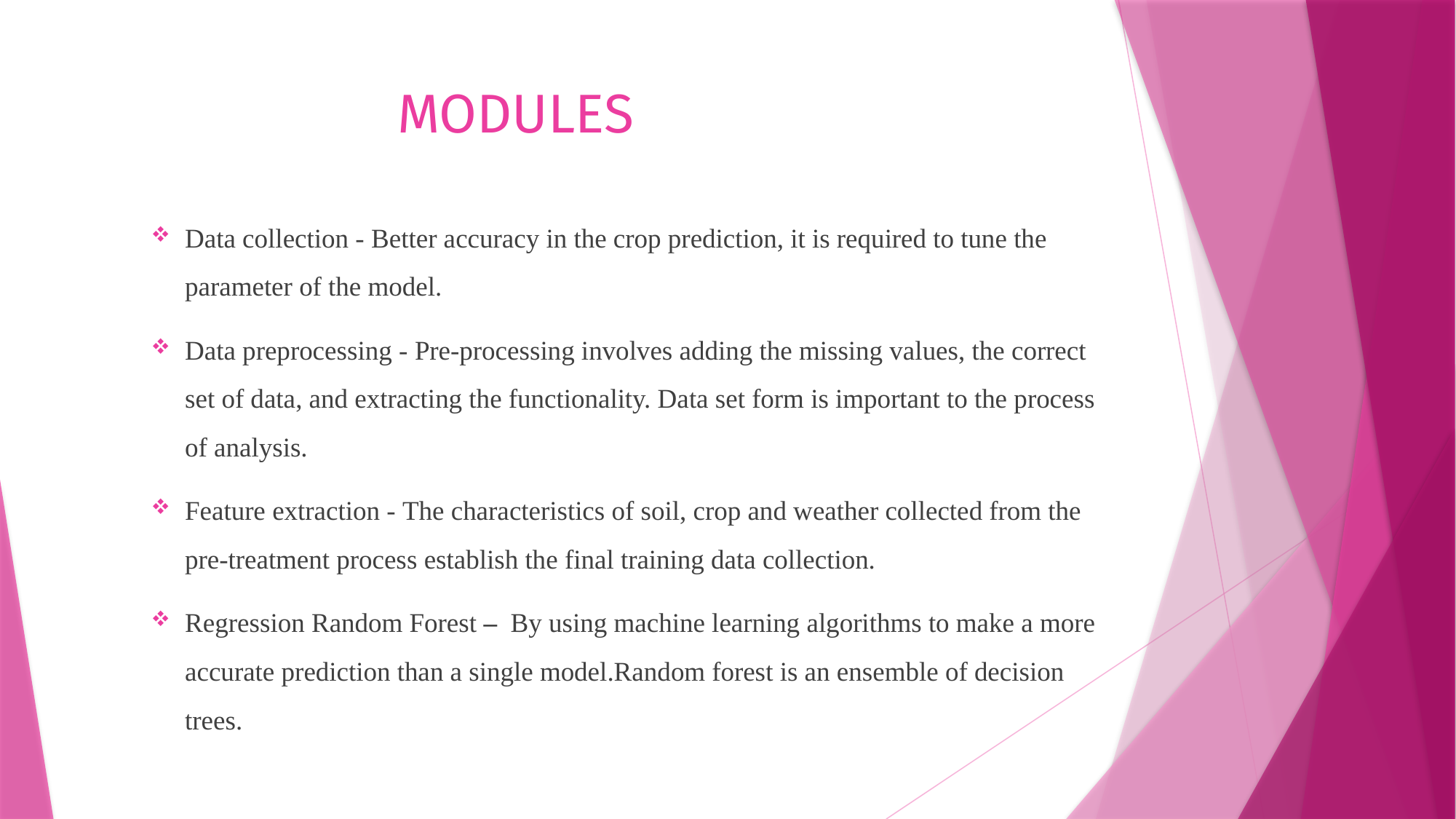

# MODULES

Data collection - Better accuracy in the crop prediction, it is required to tune the parameter of the model.
Data preprocessing - Pre-processing involves adding the missing values, the correct set of data, and extracting the functionality. Data set form is important to the process of analysis.
Feature extraction - The characteristics of soil, crop and weather collected from the pre-treatment process establish the final training data collection.
Regression Random Forest –  By using machine learning algorithms to make a more accurate prediction than a single model.Random forest is an ensemble of decision trees.